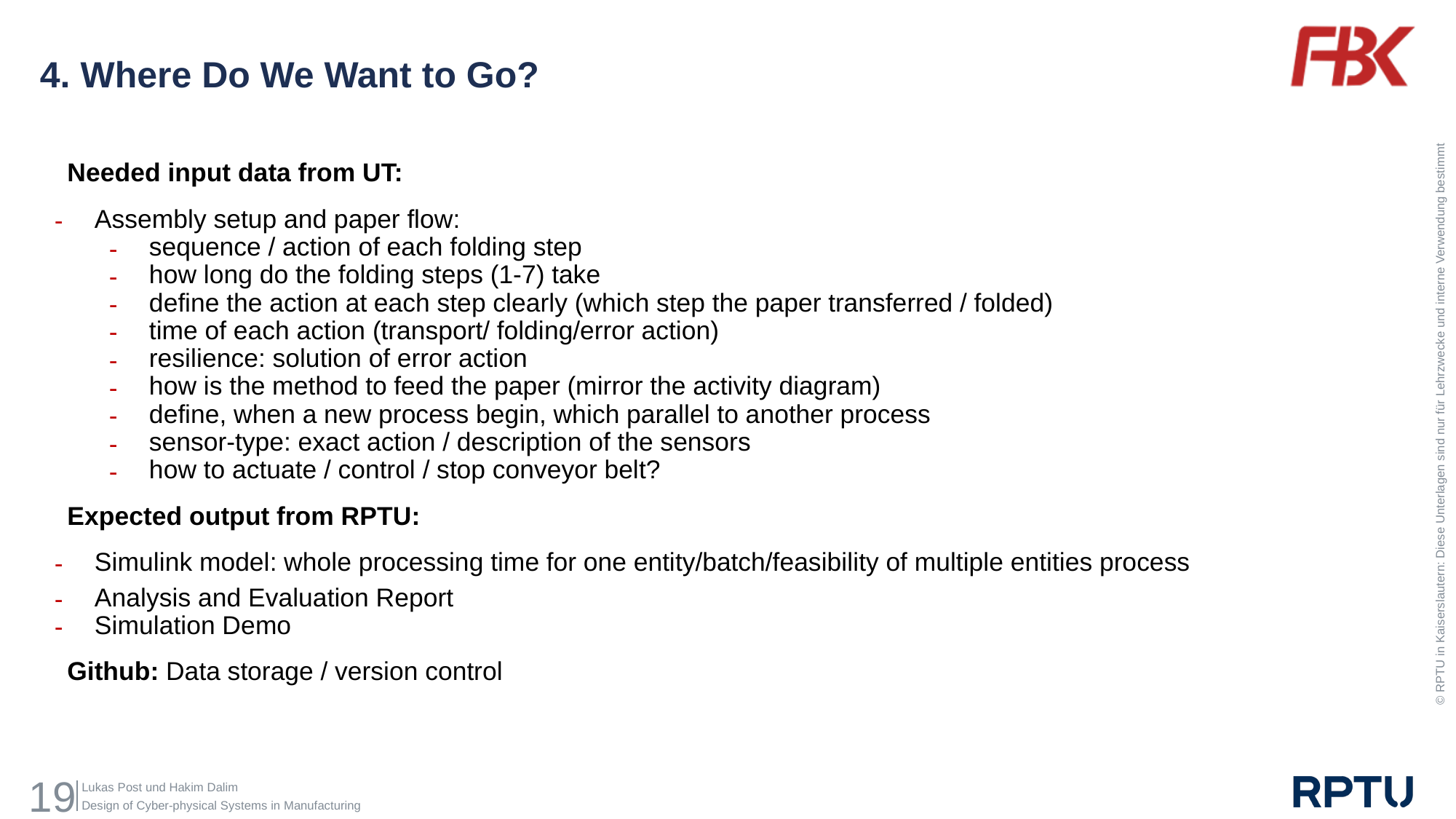

4. Where Do We Want to Go?
Needed input data from UT:
Assembly setup and paper flow:
sequence / action of each folding step
how long do the folding steps (1-7) take
define the action at each step clearly (which step the paper transferred / folded)
time of each action (transport/ folding/error action)
resilience: solution of error action
how is the method to feed the paper (mirror the activity diagram)
define, when a new process begin, which parallel to another process
sensor-type: exact action / description of the sensors
how to actuate / control / stop conveyor belt?
Expected output from RPTU:
Simulink model: whole processing time for one entity/batch/feasibility of multiple entities process
Analysis and Evaluation Report
Simulation Demo
Github: Data storage / version control

19
Lukas Post und Hakim Dalim
Design of Cyber-physical Systems in Manufacturing